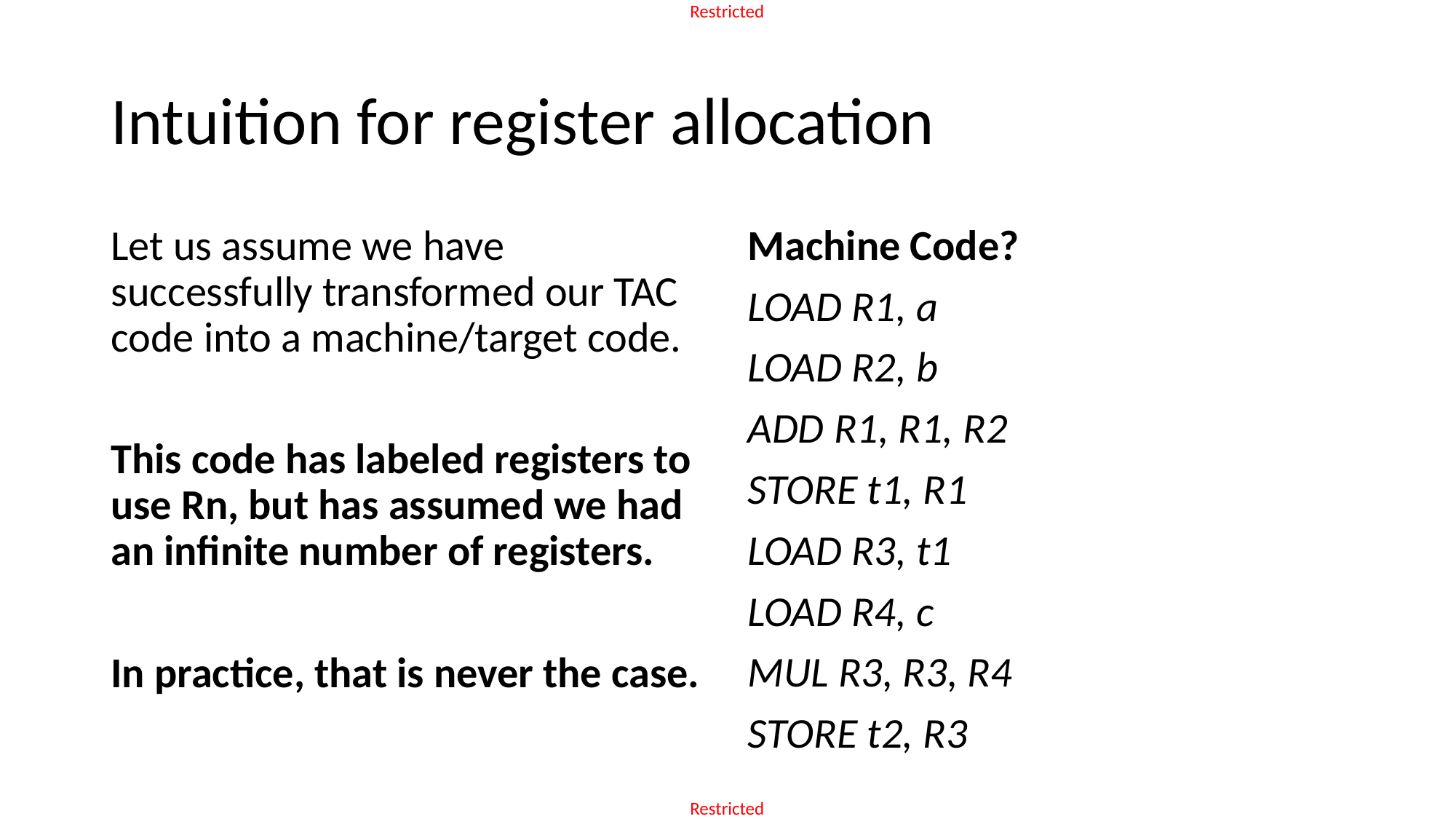

# Intuition for register allocation
Let us assume we have successfully transformed our TAC code into a machine/target code.

This code has labeled registers to use Rn, but has assumed we had an infinite number of registers.

In practice, that is never the case.
Machine Code?
LOAD R1, a
LOAD R2, b
ADD R1, R1, R2
STORE t1, R1
LOAD R3, t1
LOAD R4, c
MUL R3, R3, R4
STORE t2, R3